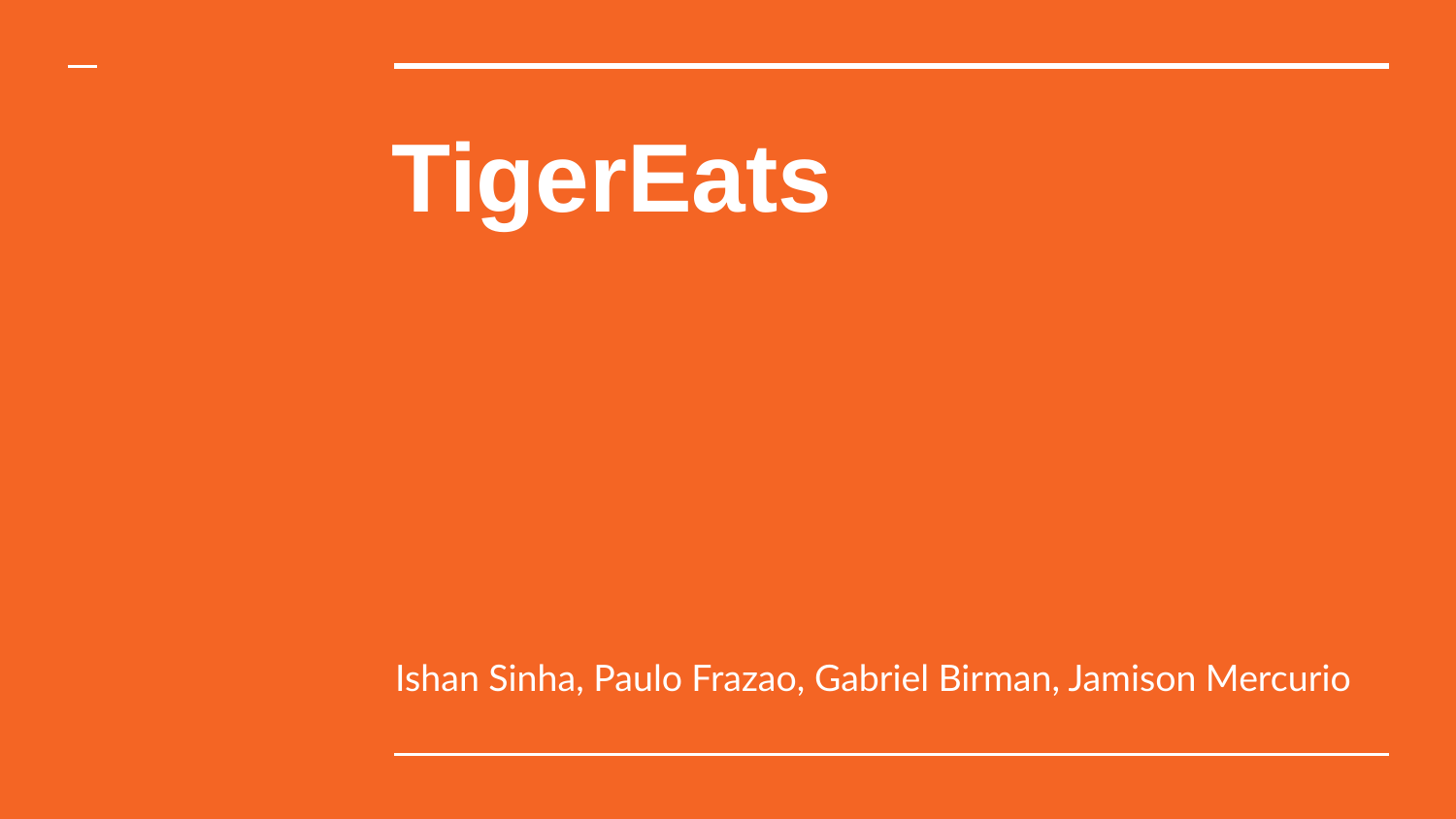

# TigerEats
Ishan Sinha, Paulo Frazao, Gabriel Birman, Jamison Mercurio